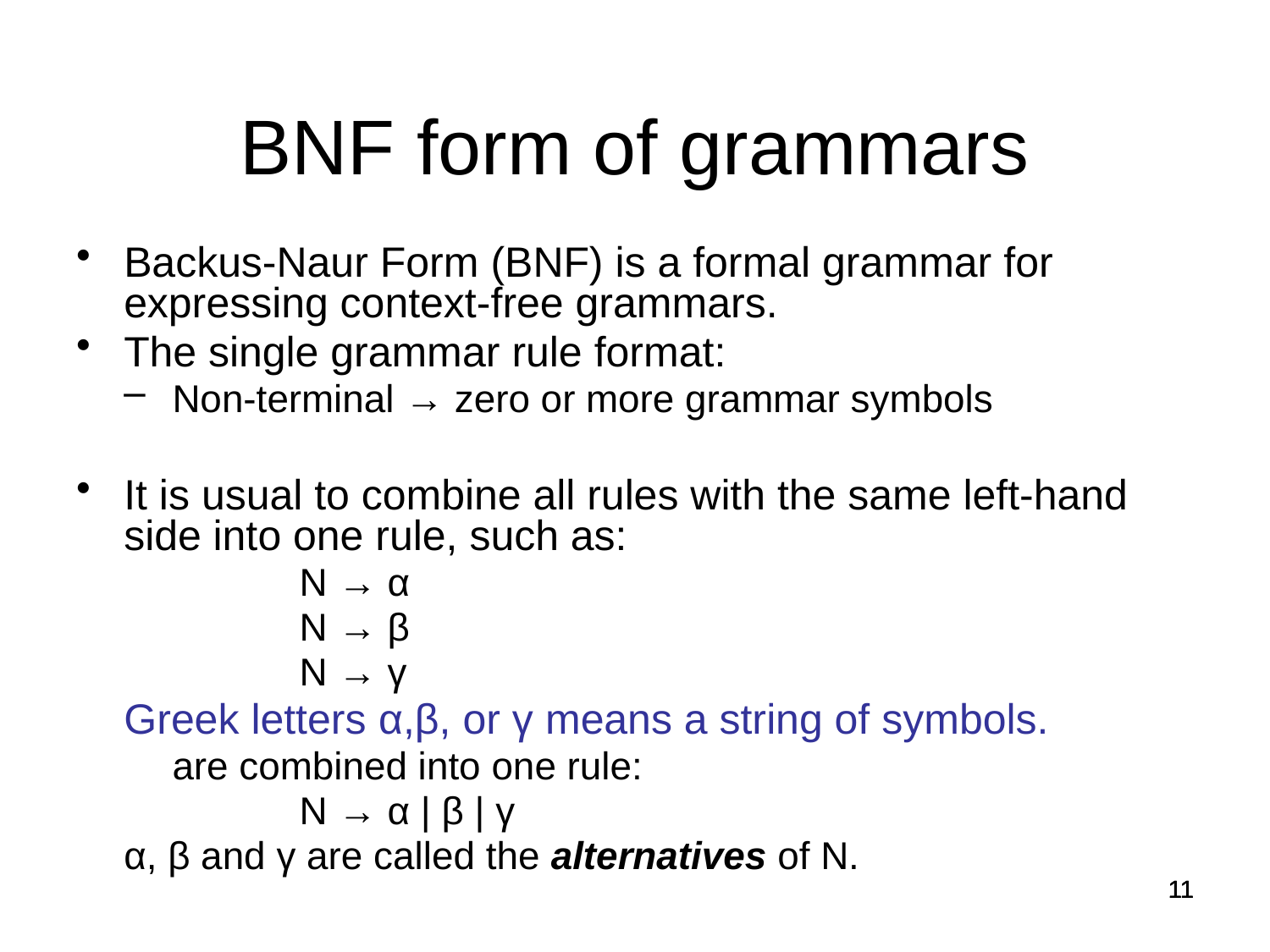

BNF form of grammars
Backus-Naur Form (BNF) is a formal grammar for expressing context-free grammars.
The single grammar rule format:
Non-terminal → zero or more grammar symbols

It is usual to combine all rules with the same left-hand side into one rule, such as:
    		N → α
    		N → β
		N → γ
Greek letters α,β, or γ means a string of symbols.
	are combined into one rule:
		N → α | β | γ
α, β and γ are called the alternatives of N.
11
11
11
11